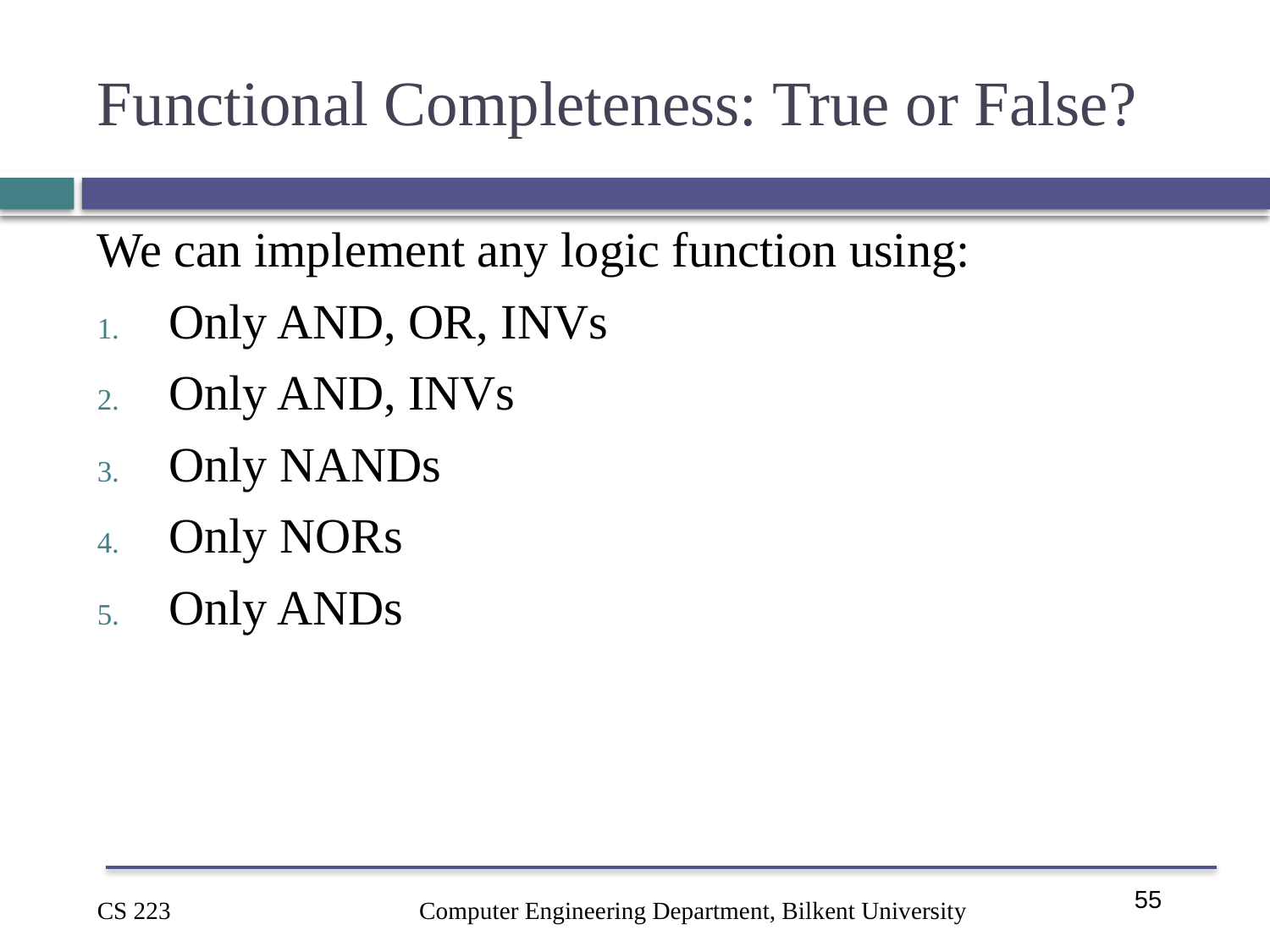

# Functional Completeness: True or False?
We can implement any logic function using:
Only AND, OR, INVs
Only AND, INVs
Only NANDs
Only NORs
Only ANDs
Computer Engineering Department, Bilkent University